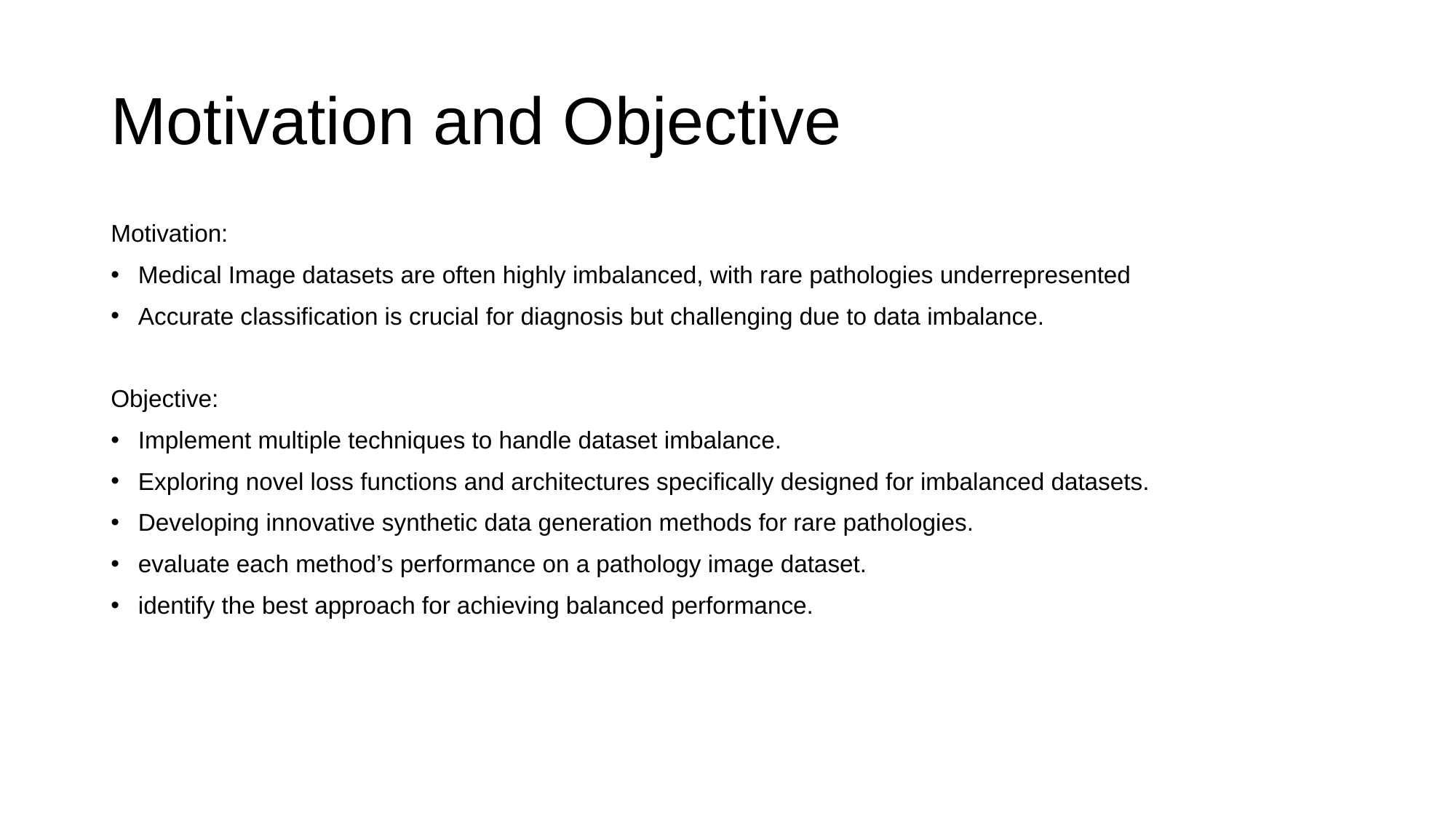

# Motivation and Objective
Motivation:
Medical Image datasets are often highly imbalanced, with rare pathologies underrepresented
Accurate classification is crucial for diagnosis but challenging due to data imbalance.

Objective:
Implement multiple techniques to handle dataset imbalance.
Exploring novel loss functions and architectures specifically designed for imbalanced datasets.
Developing innovative synthetic data generation methods for rare pathologies.
evaluate each method’s performance on a pathology image dataset.
identify the best approach for achieving balanced performance.